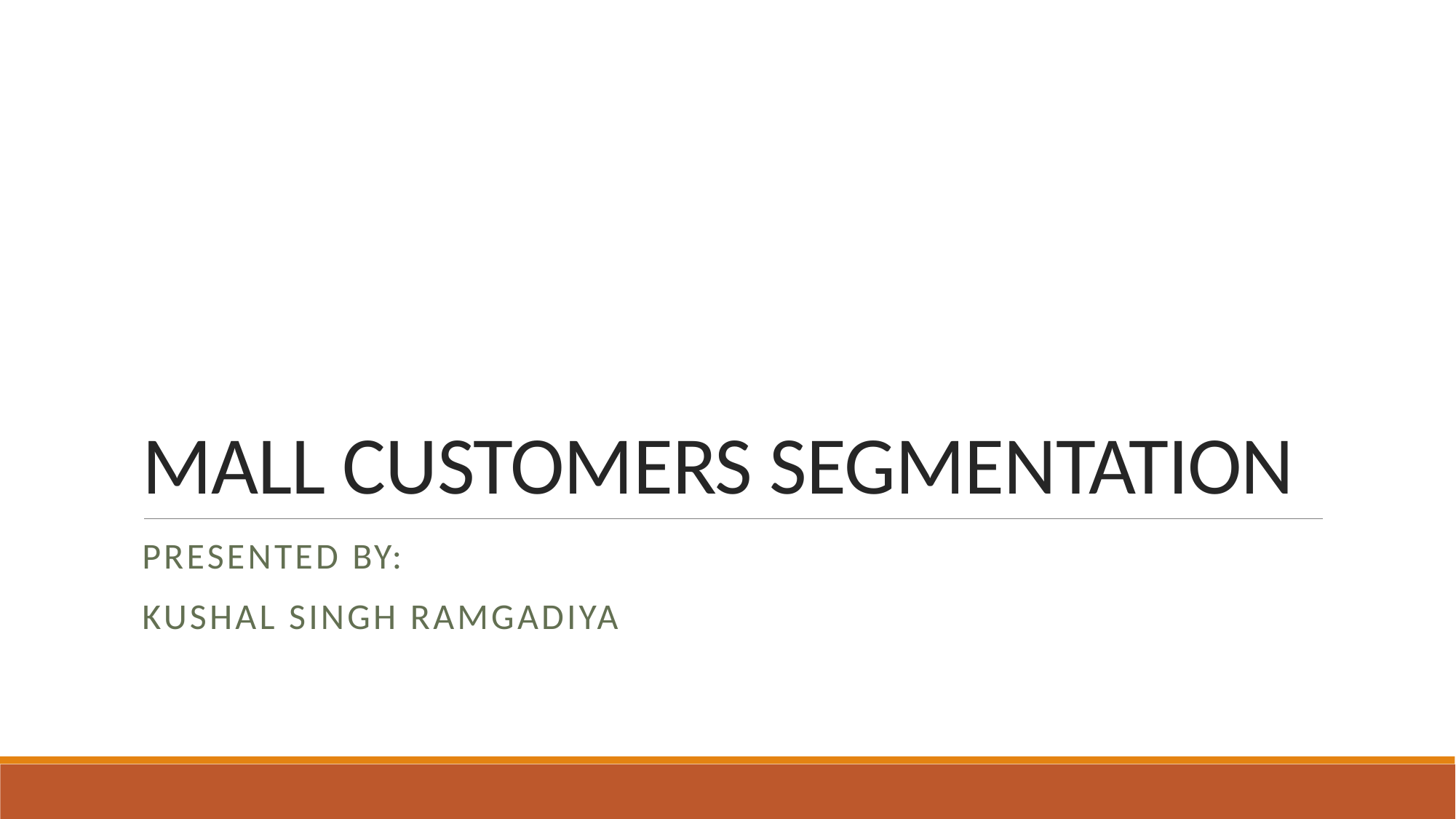

# MALL CUSTOMERS SEGMENTATION
Presented by:
Kushal SINGH Ramgadiya